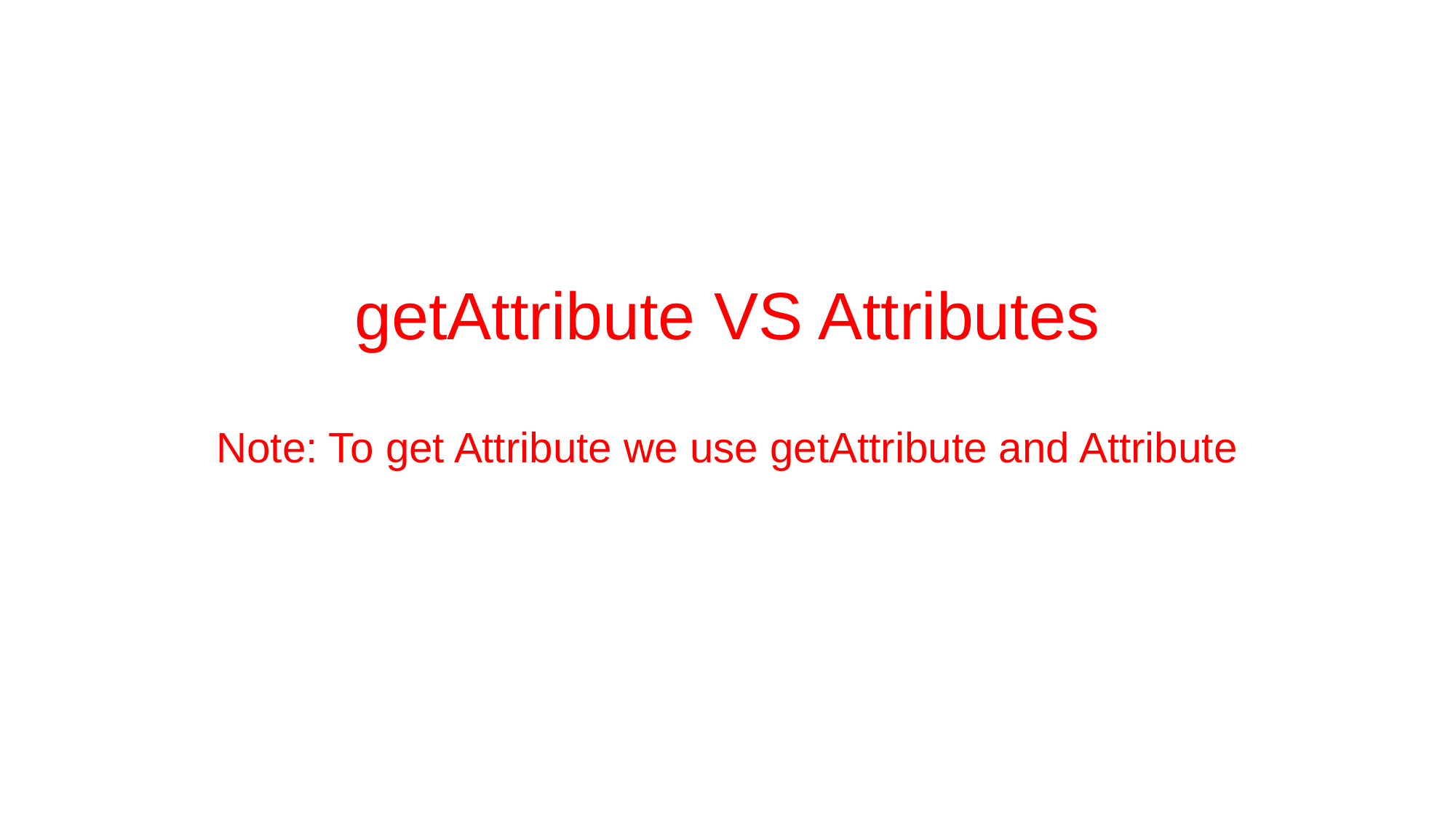

# getAttribute VS Attributes Note: To get Attribute we use getAttribute and Attribute